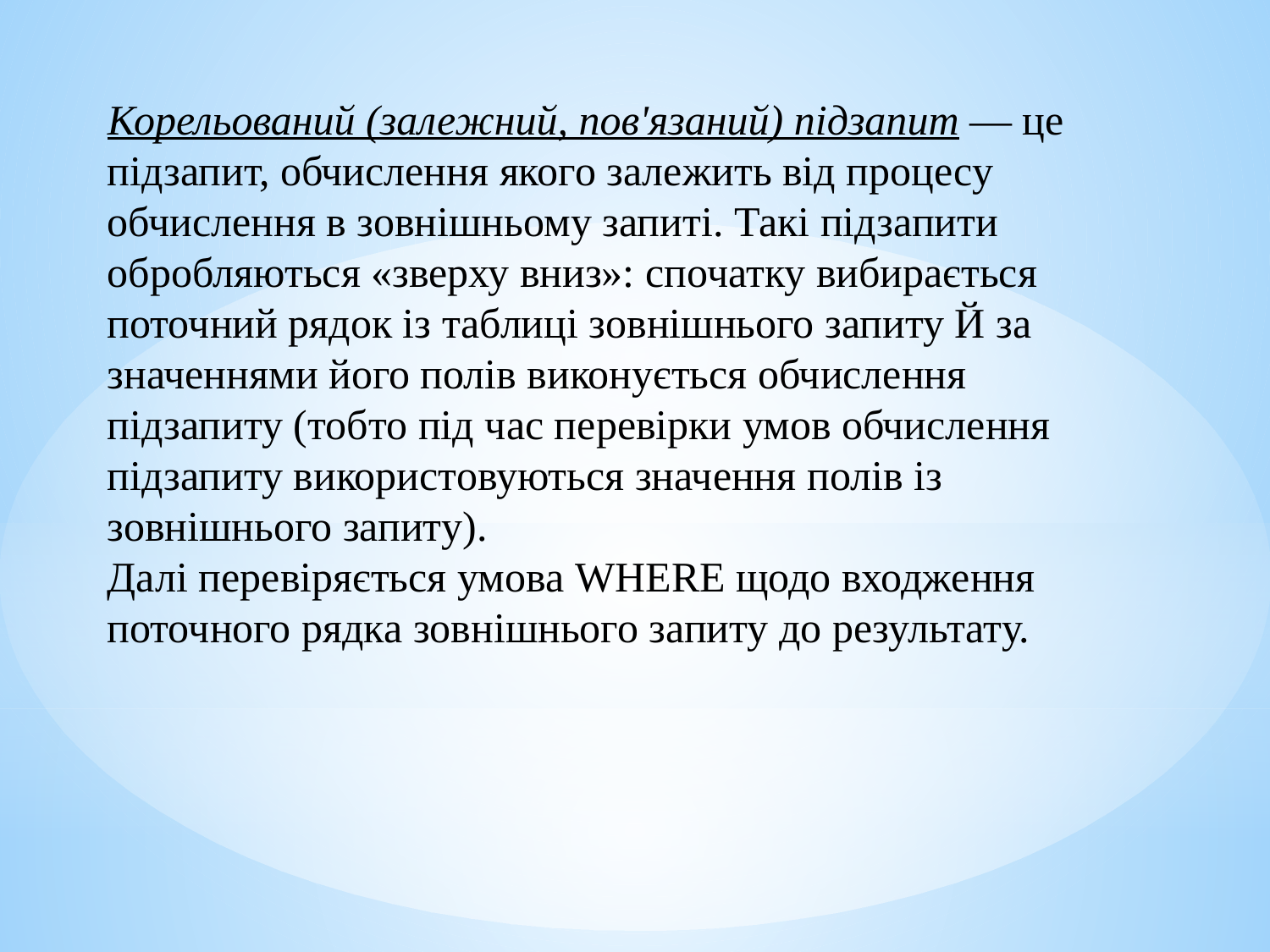

Корельований (залежний, пов'язаний) підзапит — це підзапит, обчислення якого залежить від процесу обчислення в зовнішньому запиті. Такі підзапити обробляються «зверху вниз»: спочатку вибирається поточний рядок із таблиці зовнішнього запиту Й за значеннями його полів виконується обчислення підзапиту (тобто під час перевірки умов обчислення підзапиту використовуються значення полів із зовнішнього запиту).
Далі перевіряється умова WHERE щодо входження поточного рядка зовнішнього запиту до результату.